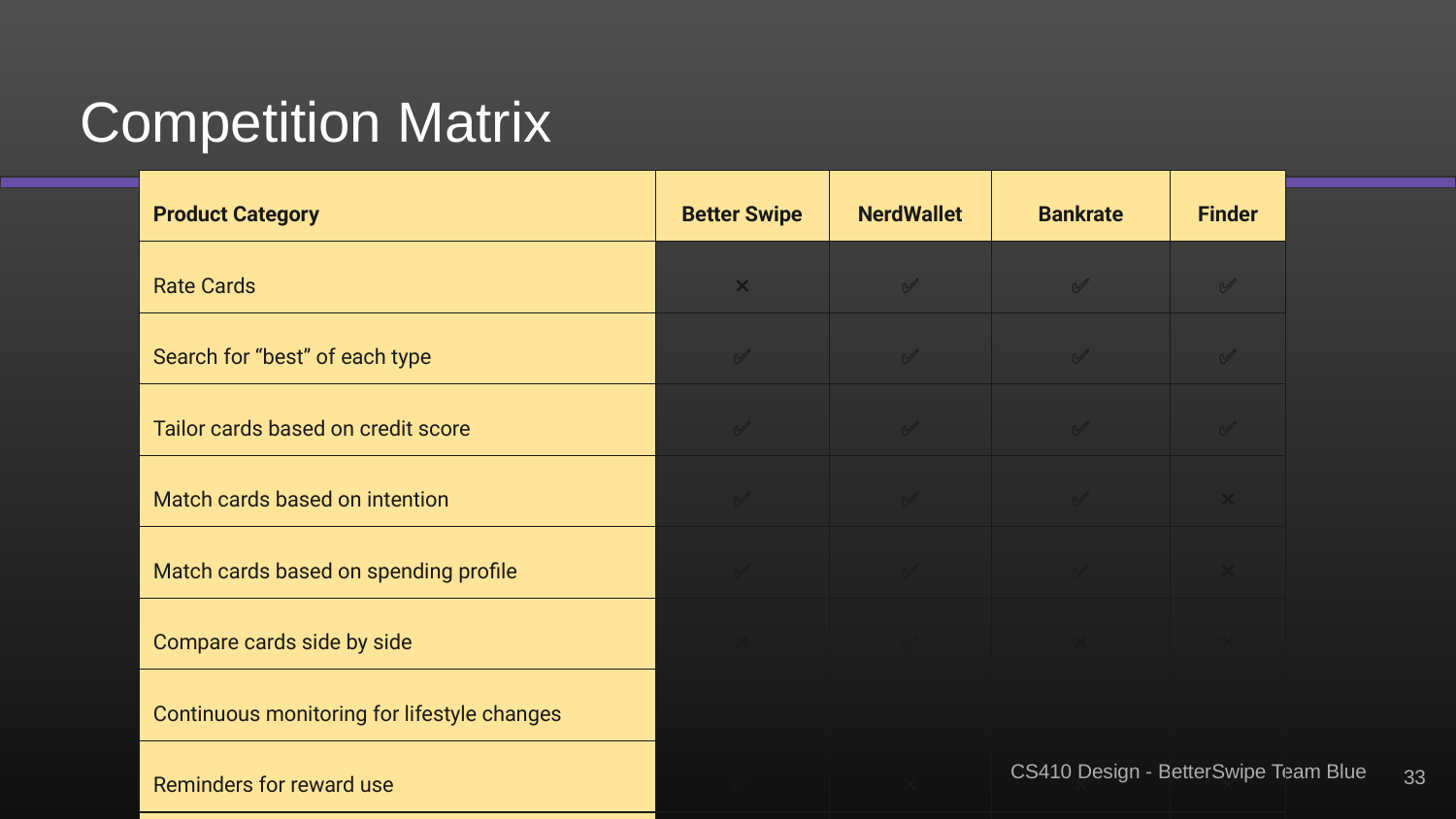

# Competition Matrix
| Product Category | Better Swipe | NerdWallet | Bankrate | Finder |
| --- | --- | --- | --- | --- |
| Rate Cards | ❌ | ✅ | ✅ | ✅ |
| Search for “best” of each type | ✅ | ✅ | ✅ | ✅ |
| Tailor cards based on credit score | ✅ | ✅ | ✅ | ✅ |
| Match cards based on intention | ✅ | ✅ | ✅ | ❌ |
| Match cards based on spending profile | ✅ | ✅ | ✅ | ❌ |
| Compare cards side by side | ❌ | ✅ | ❌ | ❌ |
| Continuous monitoring for lifestyle changes | ✅ | ❌ | ❌ | ❌ |
| Reminders for reward use | ✅ | ❌ | ❌ | ❌ |
| Automatic bank statement input | ✅ | ❌ | ❌ | ❌ |
33